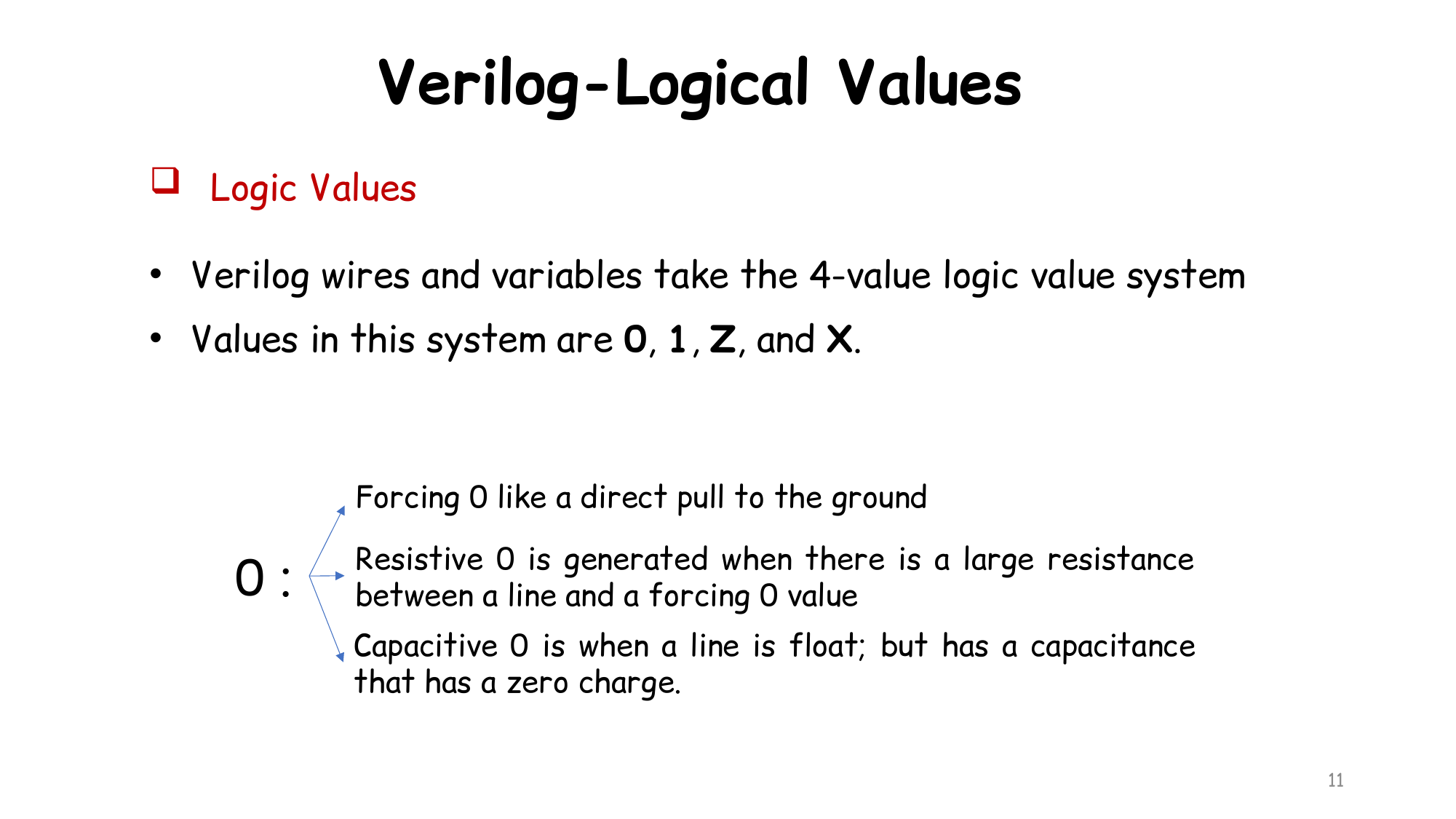

Verilog-Logical Values

Logic Values

Verilog wires and variables take the 4-value logic value system

Values in this system are 0, 1, Z, and X.
Forcing 0 like a direct pull to the ground

Resistive 0 is generated when there is a large resistance between a line and a forcing 0 value
0 :
Capacitive 0 is when a line is float; but has a capacitance that has a zero charge.
11